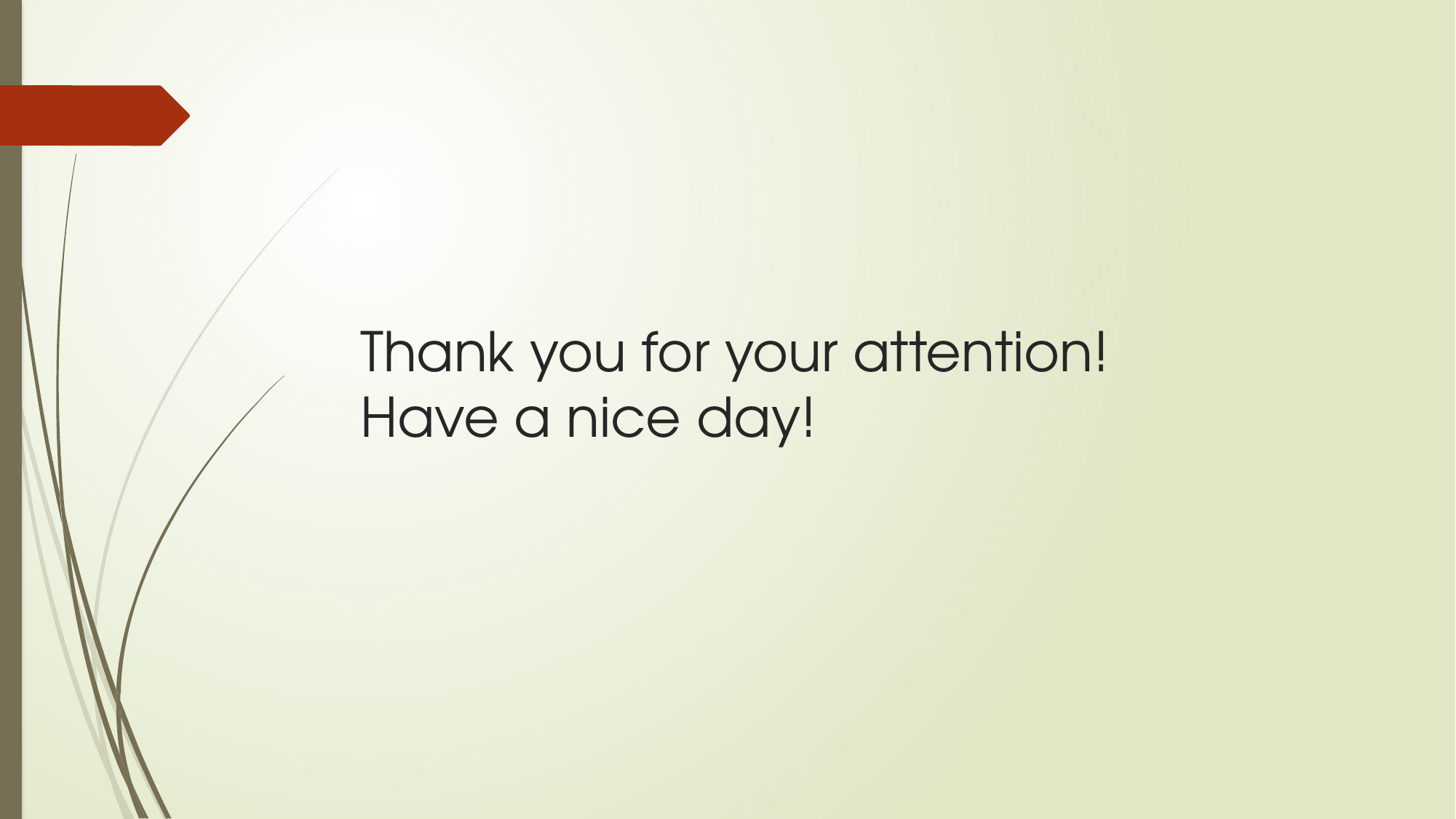

# Thank you for your attention! Have a nice day!